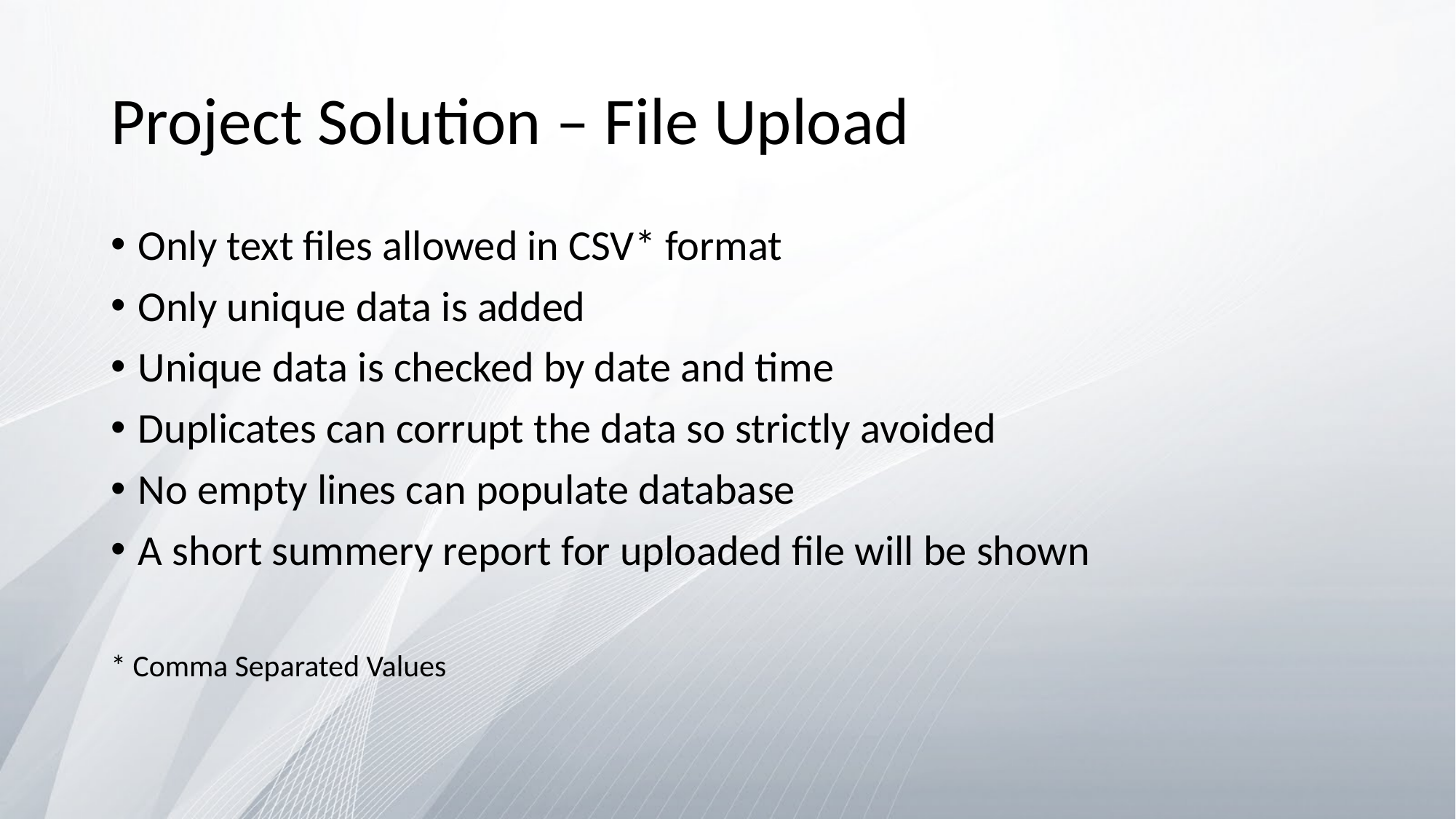

# Project Solution – File Upload
Only text files allowed in CSV* format
Only unique data is added
Unique data is checked by date and time
Duplicates can corrupt the data so strictly avoided
No empty lines can populate database
A short summery report for uploaded file will be shown

* Comma Separated Values